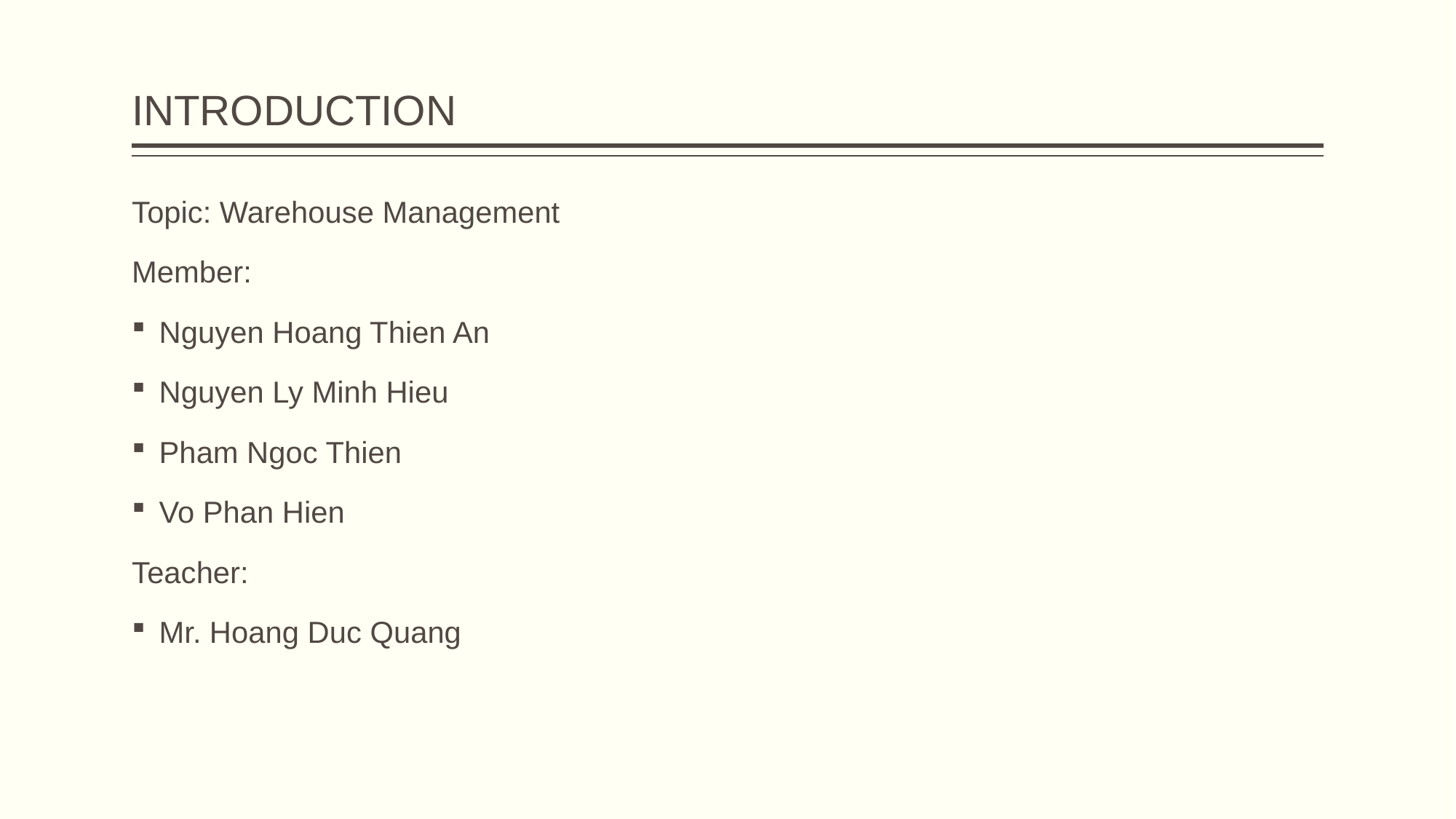

# INTRODUCTION
Topic: Warehouse Management
Member:
Nguyen Hoang Thien An
Nguyen Ly Minh Hieu
Pham Ngoc Thien
Vo Phan Hien
Teacher:
Mr. Hoang Duc Quang